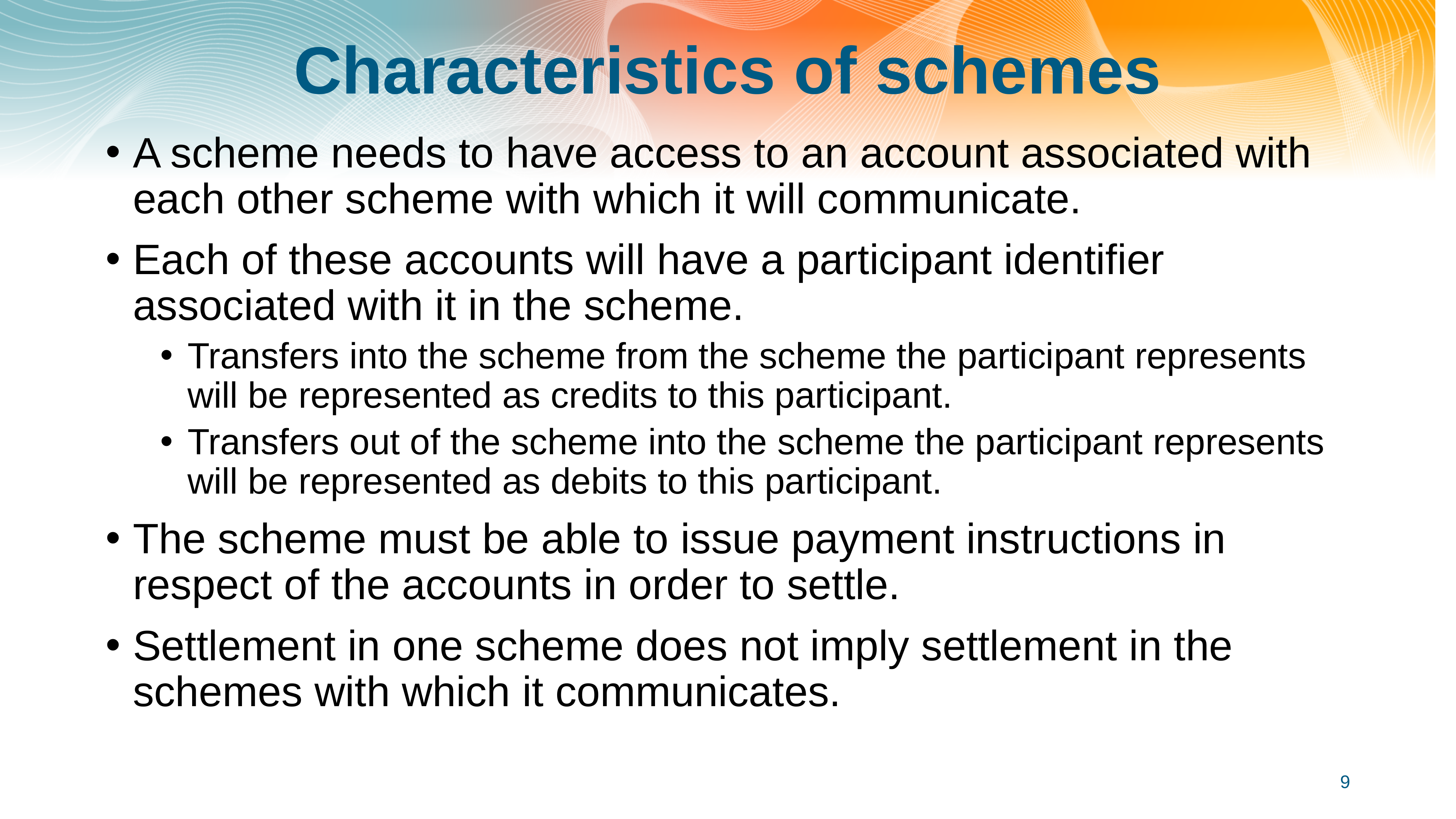

# Characteristics of schemes
A scheme needs to have access to an account associated with each other scheme with which it will communicate.
Each of these accounts will have a participant identifier associated with it in the scheme.
Transfers into the scheme from the scheme the participant represents will be represented as credits to this participant.
Transfers out of the scheme into the scheme the participant represents will be represented as debits to this participant.
The scheme must be able to issue payment instructions in respect of the accounts in order to settle.
Settlement in one scheme does not imply settlement in the schemes with which it communicates.
9